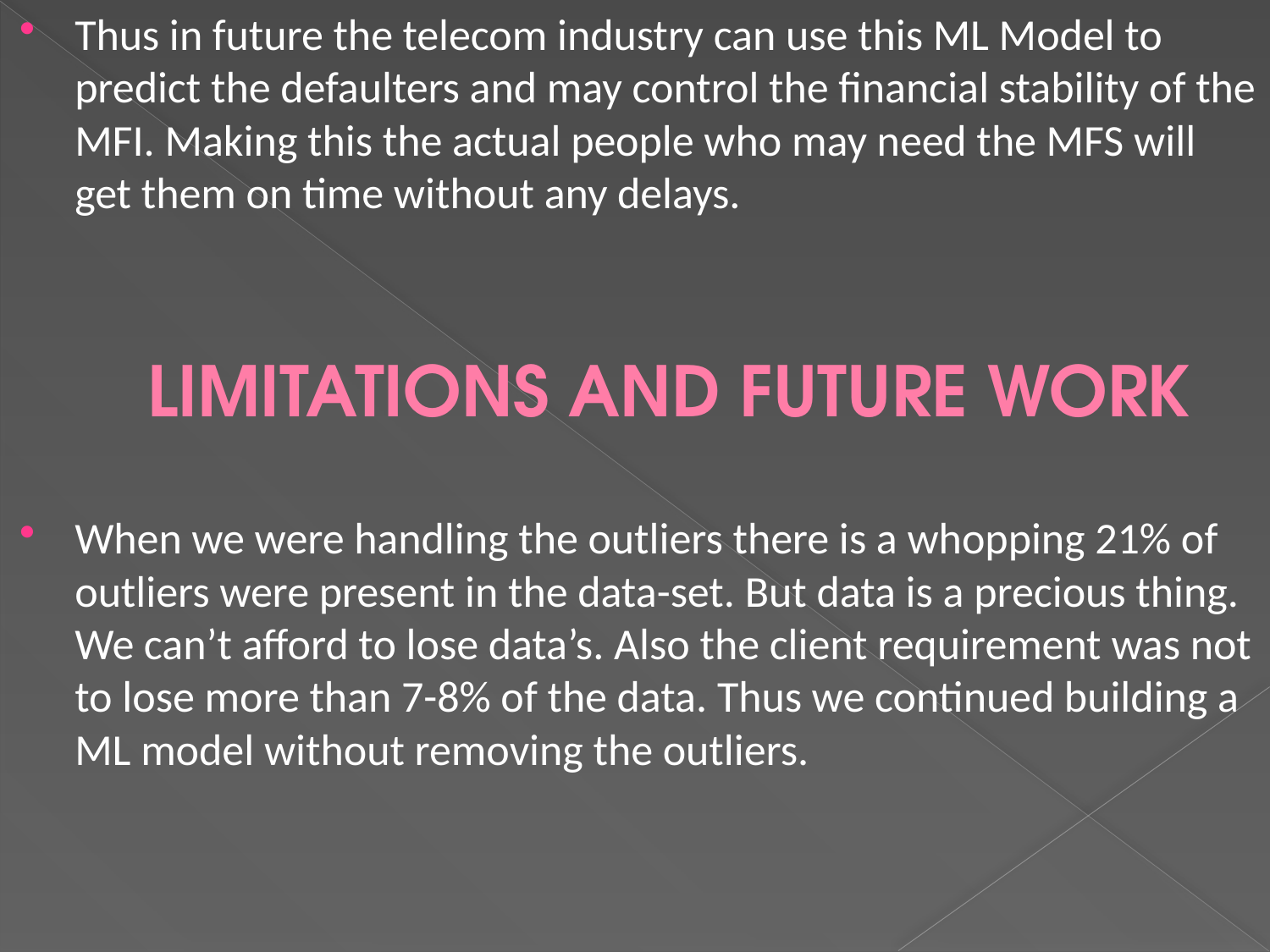

Thus in future the telecom industry can use this ML Model to predict the defaulters and may control the financial stability of the MFI. Making this the actual people who may need the MFS will get them on time without any delays.

When we were handling the outliers there is a whopping 21% of outliers were present in the data-set. But data is a precious thing. We can’t afford to lose data’s. Also the client requirement was not to lose more than 7-8% of the data. Thus we continued building a ML model without removing the outliers.

# LIMITATIONS AND FUTURE WORK